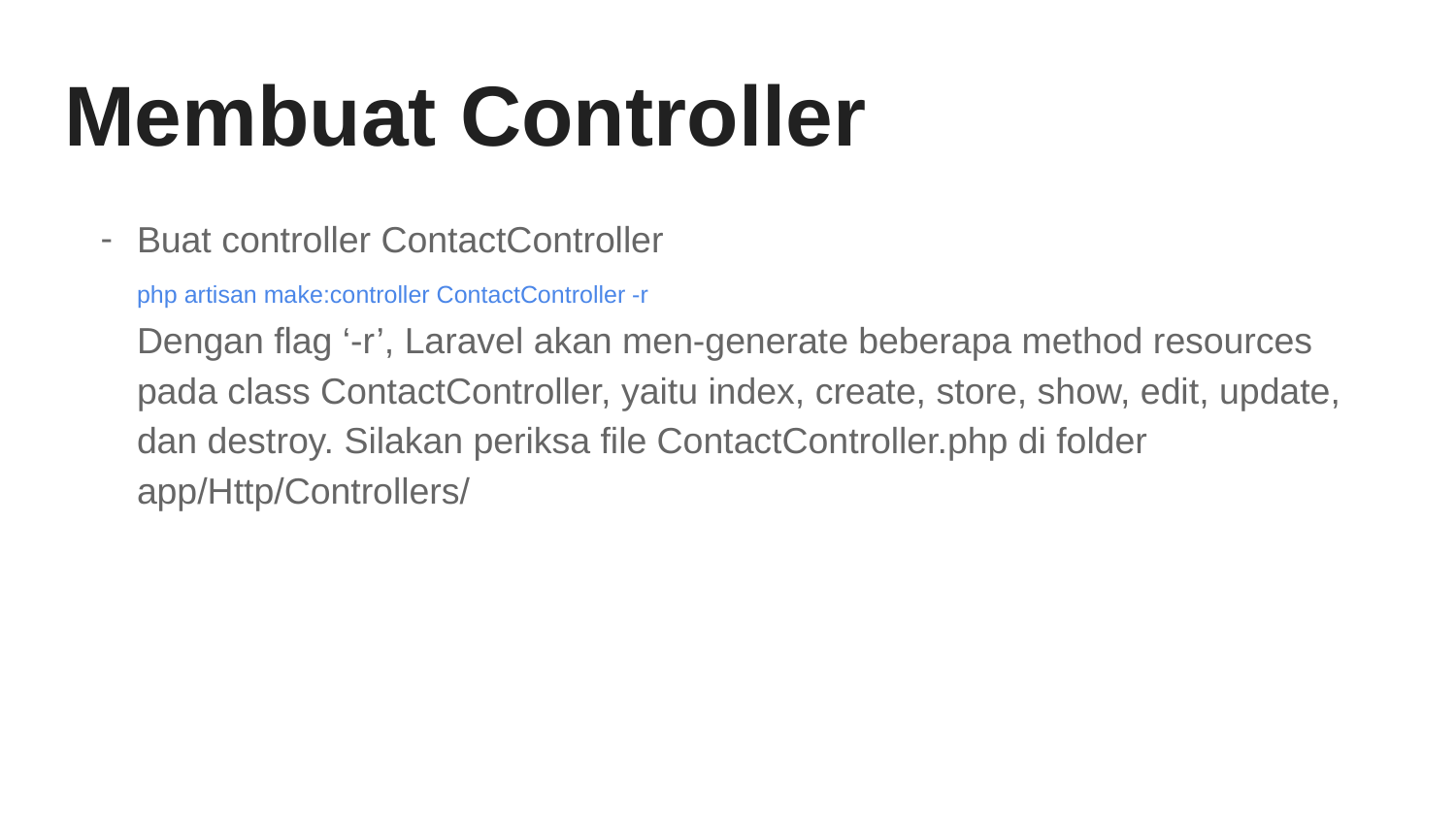

# Membuat Controller
Buat controller ContactController
php artisan make:controller ContactController -r
Dengan flag ‘-r’, Laravel akan men-generate beberapa method resources pada class ContactController, yaitu index, create, store, show, edit, update, dan destroy. Silakan periksa file ContactController.php di folder app/Http/Controllers/